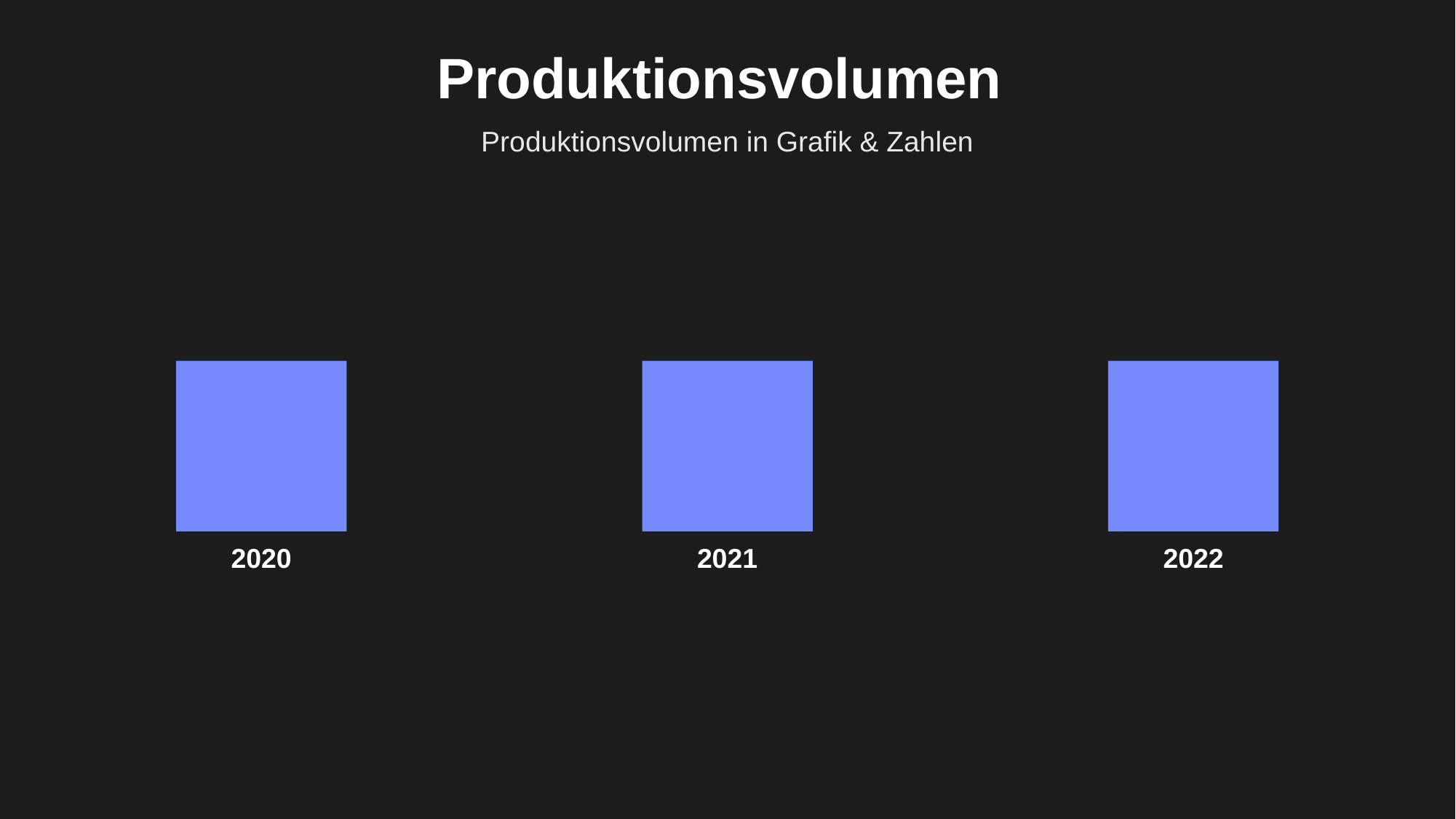

Produktionsvolumen
Produktionsvolumen in Grafik & Zahlen

2020
2021
2022